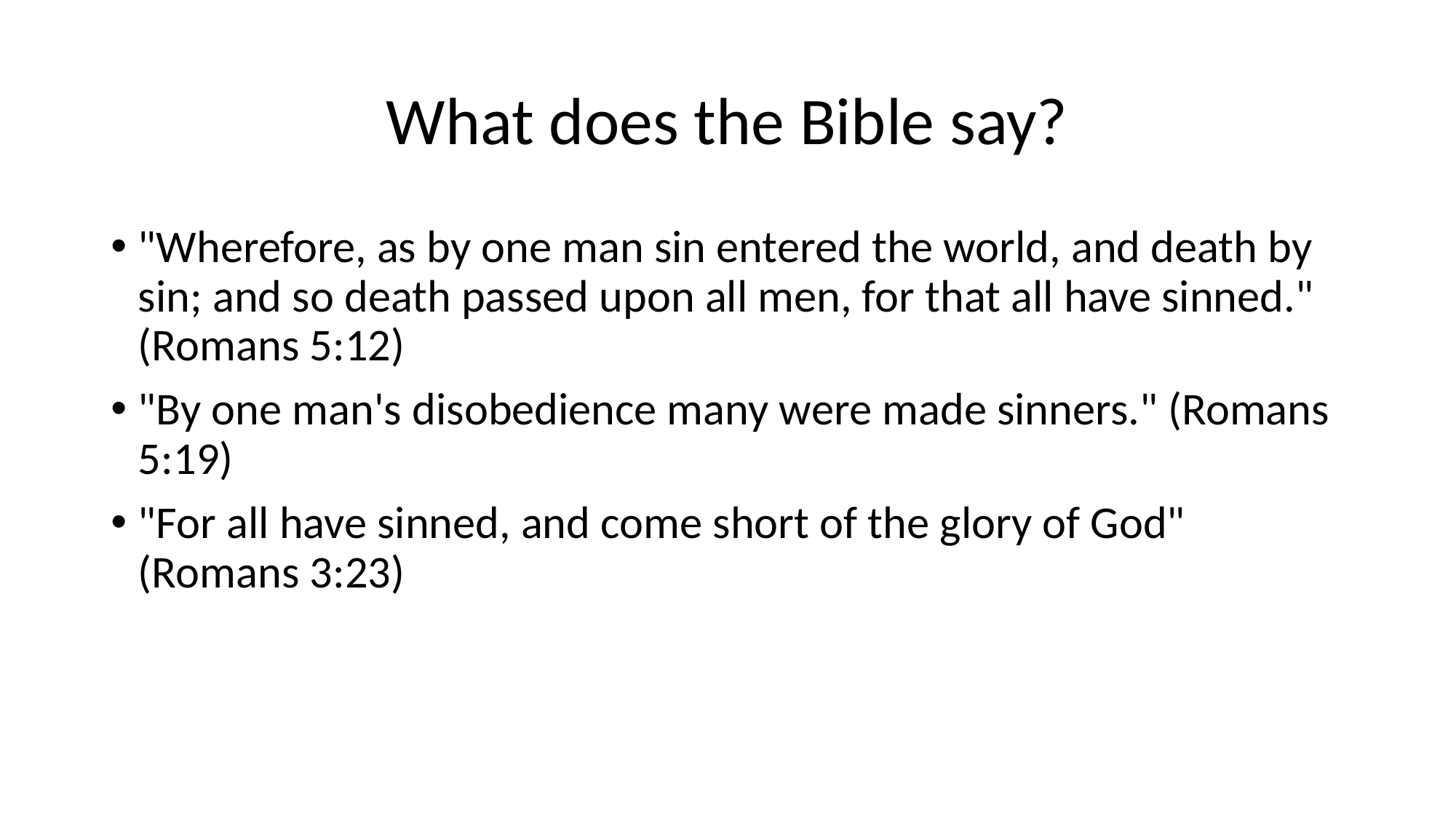

# What does the Bible say?
"Wherefore, as by one man sin entered the world, and death by sin; and so death passed upon all men, for that all have sinned." (Romans 5:12)
"By one man's disobedience many were made sinners." (Romans 5:19)
"For all have sinned, and come short of the glory of God" (Romans 3:23)